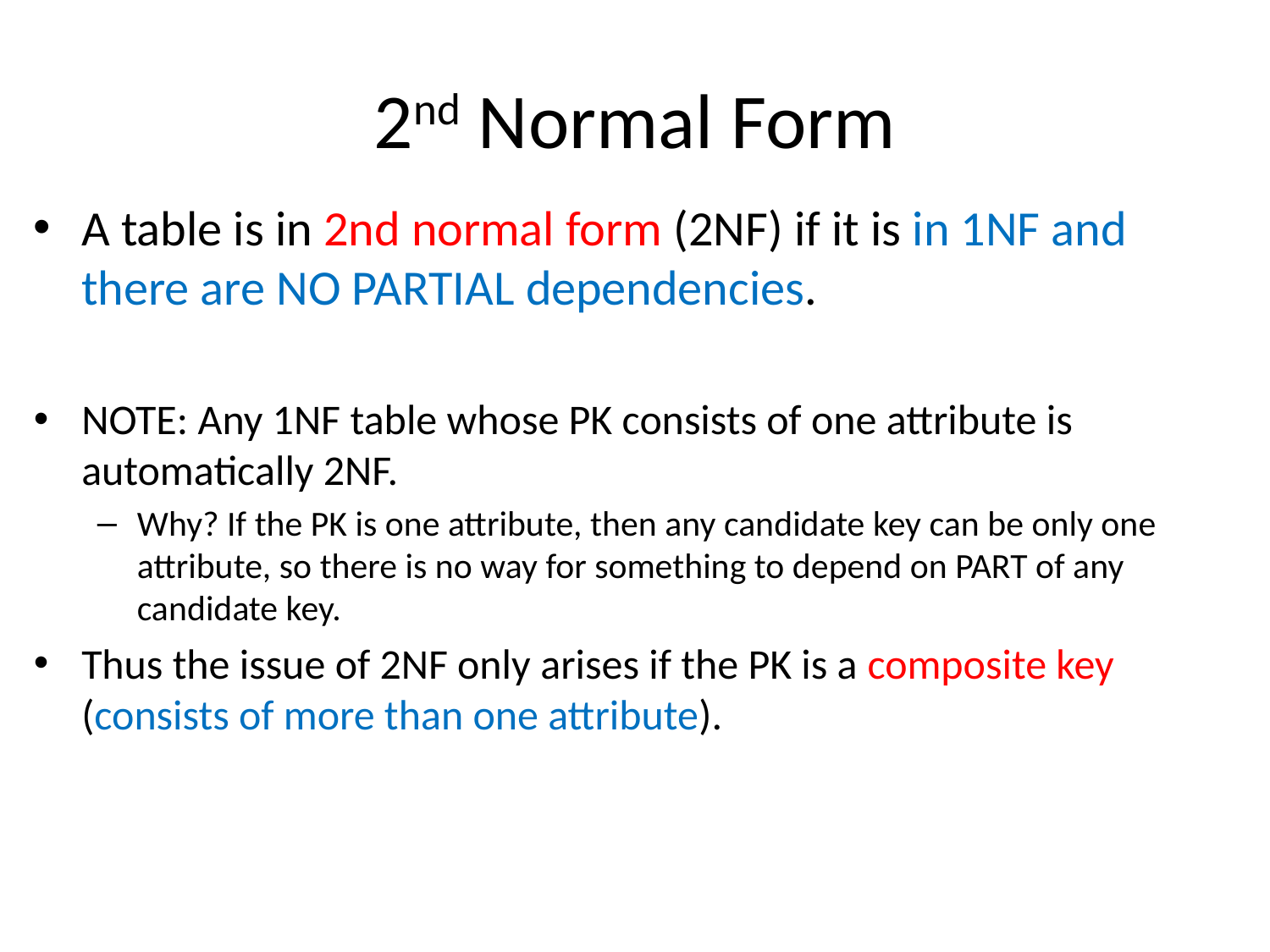

# 2nd Normal Form
A table is in 2nd normal form (2NF) if it is in 1NF and there are NO PARTIAL dependencies.

NOTE: Any 1NF table whose PK consists of one attribute is automatically 2NF.
Why? If the PK is one attribute, then any candidate key can be only one attribute, so there is no way for something to depend on PART of any candidate key.
Thus the issue of 2NF only arises if the PK is a composite key (consists of more than one attribute).